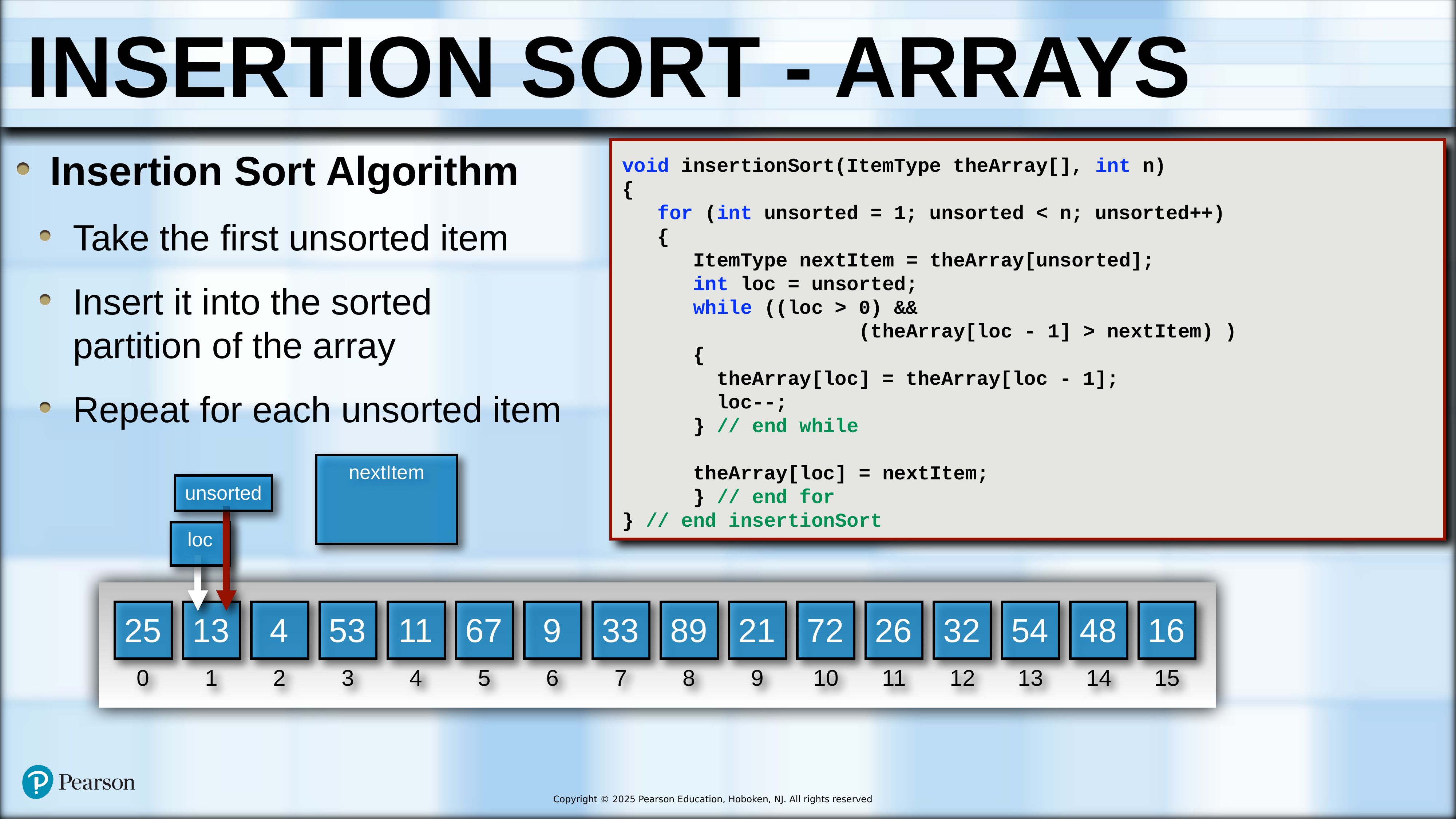

# Insertion Sort - Arrays
Insertion Sort Algorithm
Take the first unsorted item
Insert it into the sorted partition of the array
Repeat for each unsorted item

void insertionSort(ItemType theArray[], int n)
{
   for (int unsorted = 1; unsorted < n; unsorted++)
   {
      ItemType nextItem = theArray[unsorted];
      int loc = unsorted;
      while ((loc > 0) &&
                    (theArray[loc - 1] > nextItem) )
      {
        theArray[loc] = theArray[loc - 1];
        loc--;
      } // end while
      theArray[loc] = nextItem;
      } // end for
} // end insertionSort
nextItem
unsorted

loc

0

1

2

3

4

5

6

7

8

9

10

11

12

13

14

15
25
13
4
53
11
67
9
33
89
21
72
26
32
54
48
16